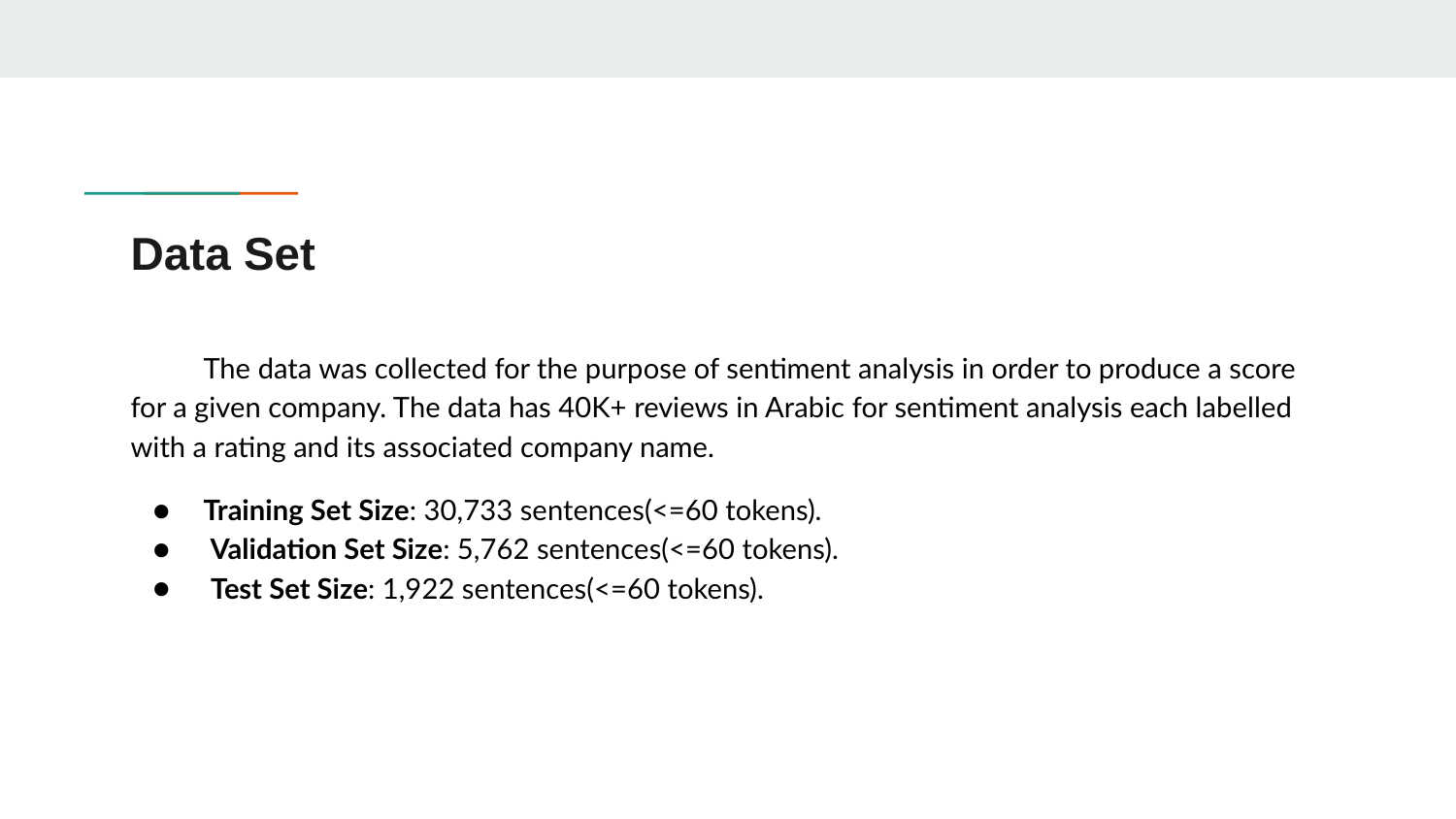

# Data Set
The data was collected for the purpose of sentiment analysis in order to produce a score for a given company. The data has 40K+ reviews in Arabic for sentiment analysis each labelled with a rating and its associated company name.
Training Set Size: 30,733 sentences(<=60 tokens).
 Validation Set Size: 5,762 sentences(<=60 tokens).
 Test Set Size: 1,922 sentences(<=60 tokens).